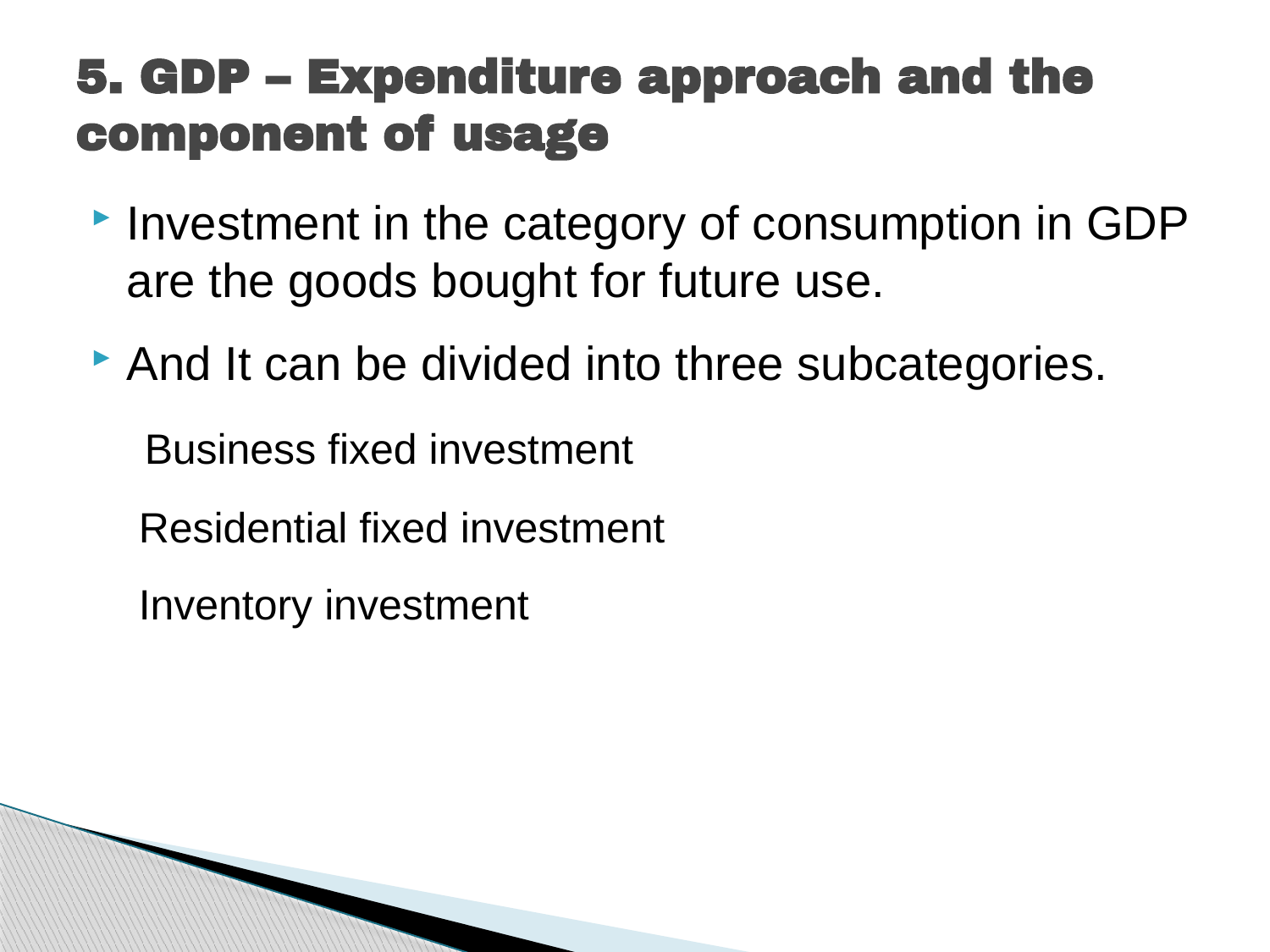

# 5. GDP – Expenditure approach and the component of usage
Investment in the category of consumption in GDP are the goods bought for future use.
And It can be divided into three subcategories.
    Business fixed investment
    Residential fixed investment
    Inventory investment